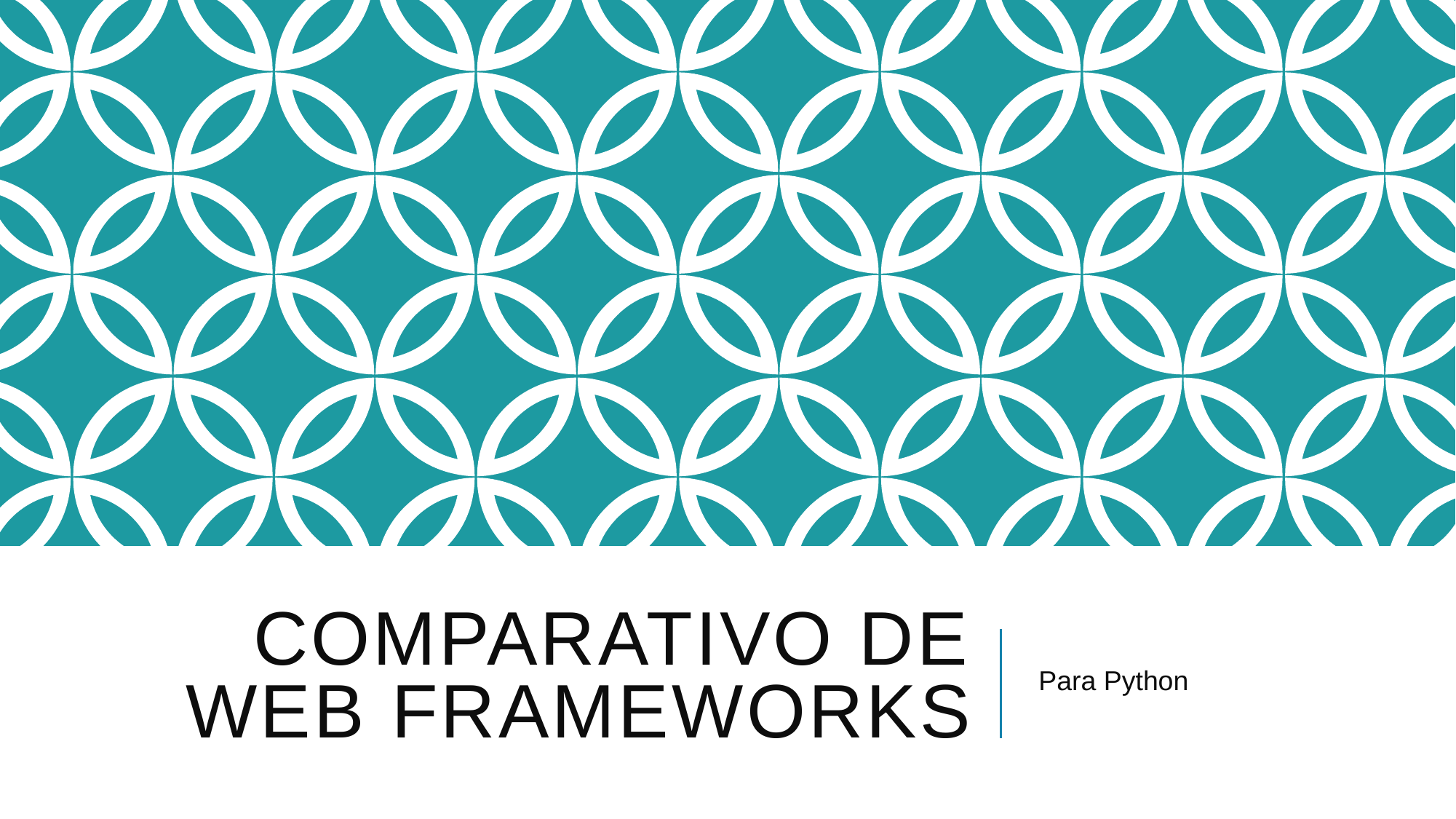

# Comparativo de web frameworks
Para Python